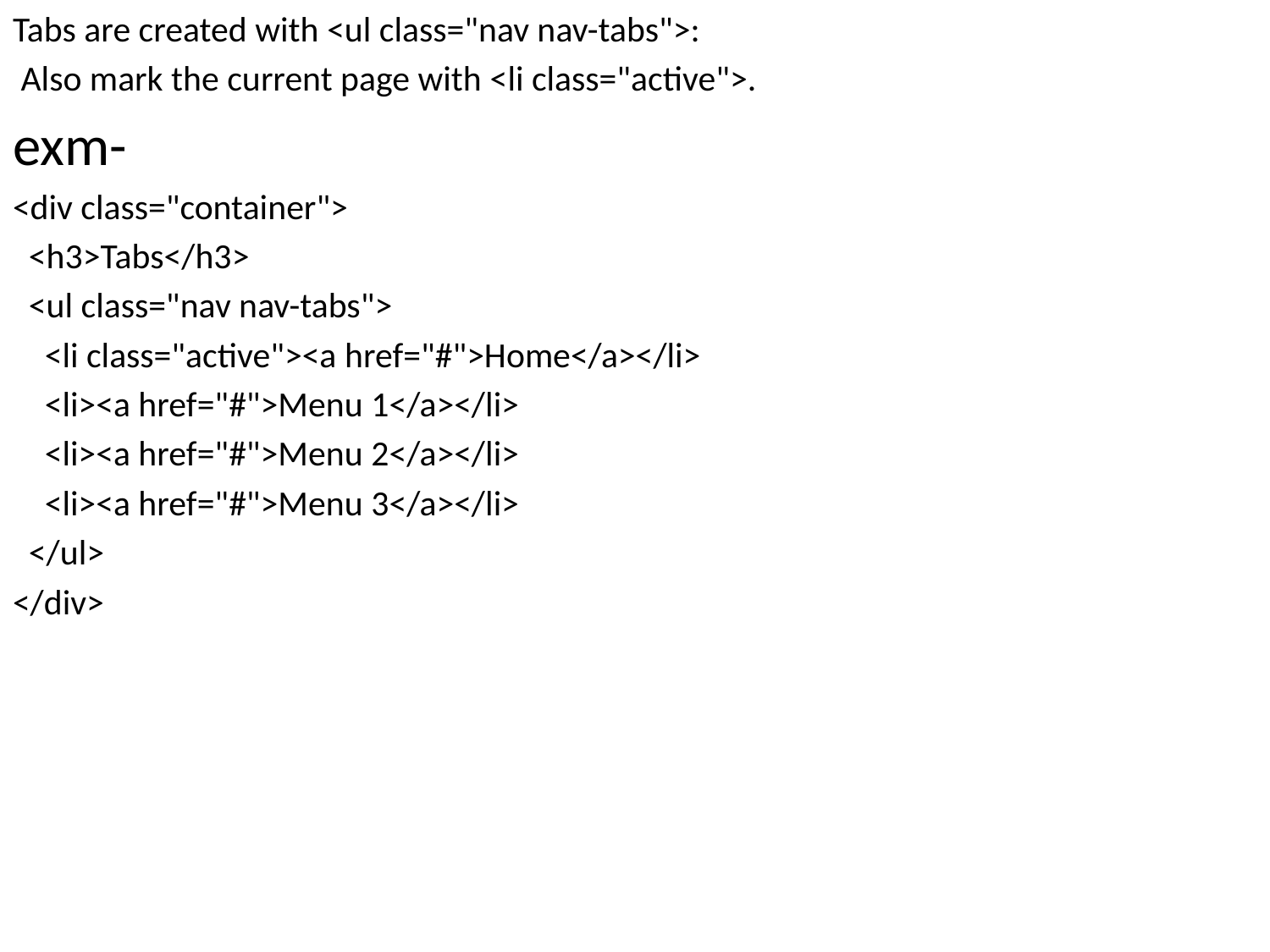

Tabs are created with <ul class="nav nav-tabs">:
 Also mark the current page with <li class="active">.
exm-
<div class="container">
  <h3>Tabs</h3>
  <ul class="nav nav-tabs">
    <li class="active"><a href="#">Home</a></li>
    <li><a href="#">Menu 1</a></li>
    <li><a href="#">Menu 2</a></li>
    <li><a href="#">Menu 3</a></li>
  </ul>
</div>